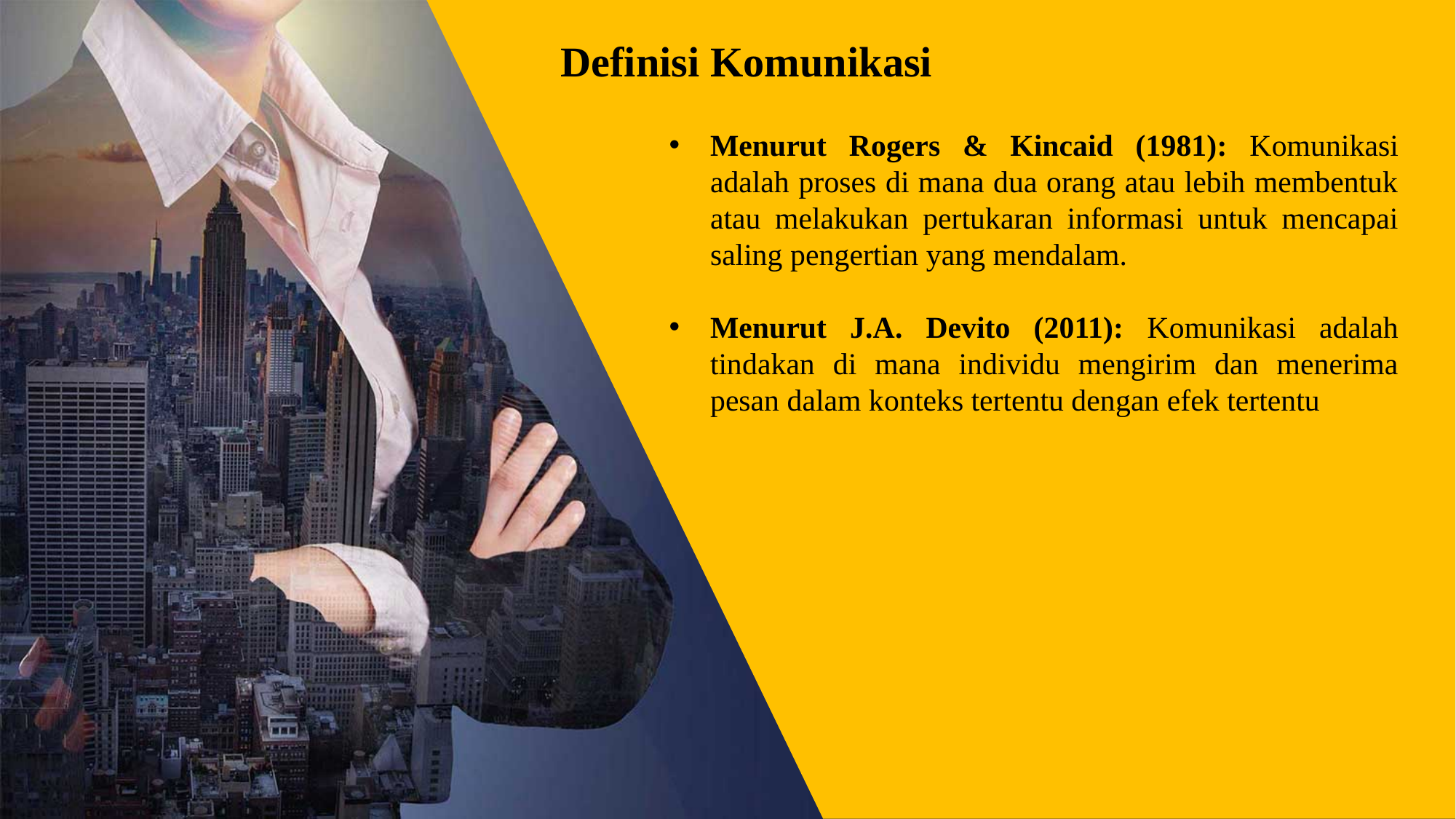

Definisi Komunikasi
Menurut Rogers & Kincaid (1981): Komunikasi adalah proses di mana dua orang atau lebih membentuk atau melakukan pertukaran informasi untuk mencapai saling pengertian yang mendalam.

Menurut J.A. Devito (2011): Komunikasi adalah tindakan di mana individu mengirim dan menerima pesan dalam konteks tertentu dengan efek tertentu